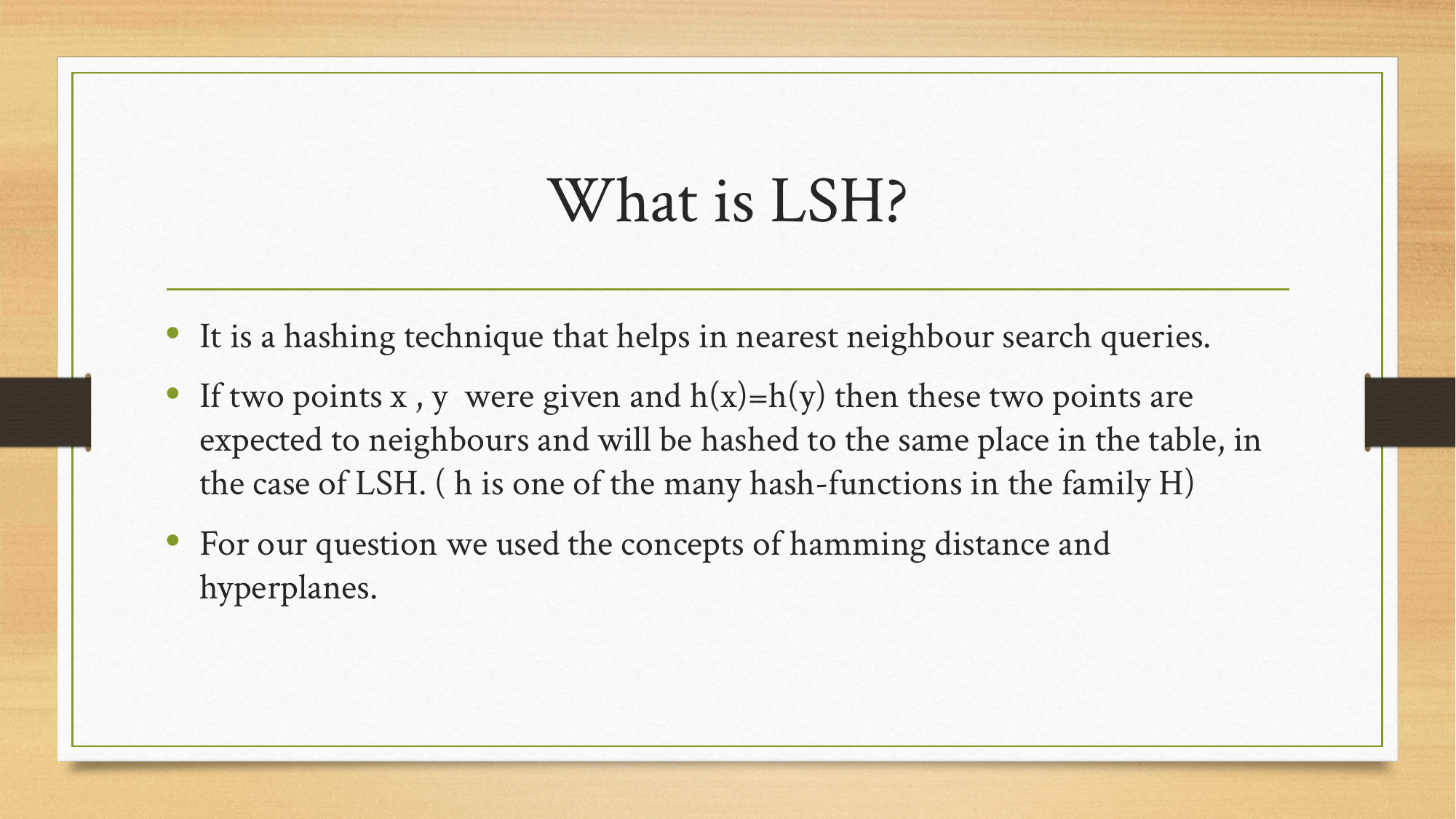

# What is LSH?
It is a hashing technique that helps in nearest neighbour search queries.
If two points x , y  were given and h(x)=h(y) then these two points are expected to neighbours and will be hashed to the same place in the table, in the case of LSH. ( h is one of the many hash-functions in the family H)
For our question we used the concepts of hamming distance and hyperplanes.